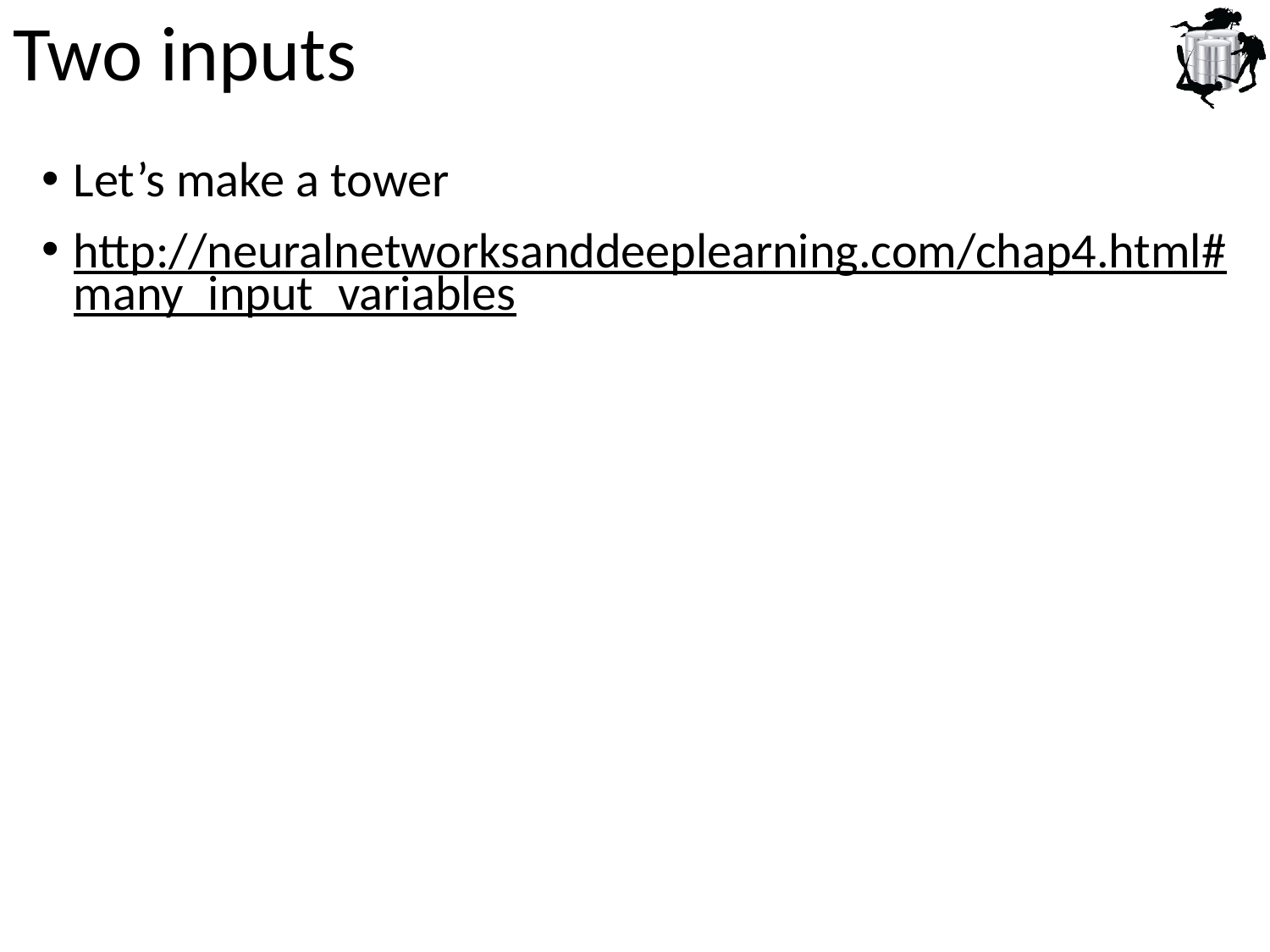

# Two inputs
Let’s make a tower
http://neuralnetworksanddeeplearning.com/chap4.html#many_input_variables